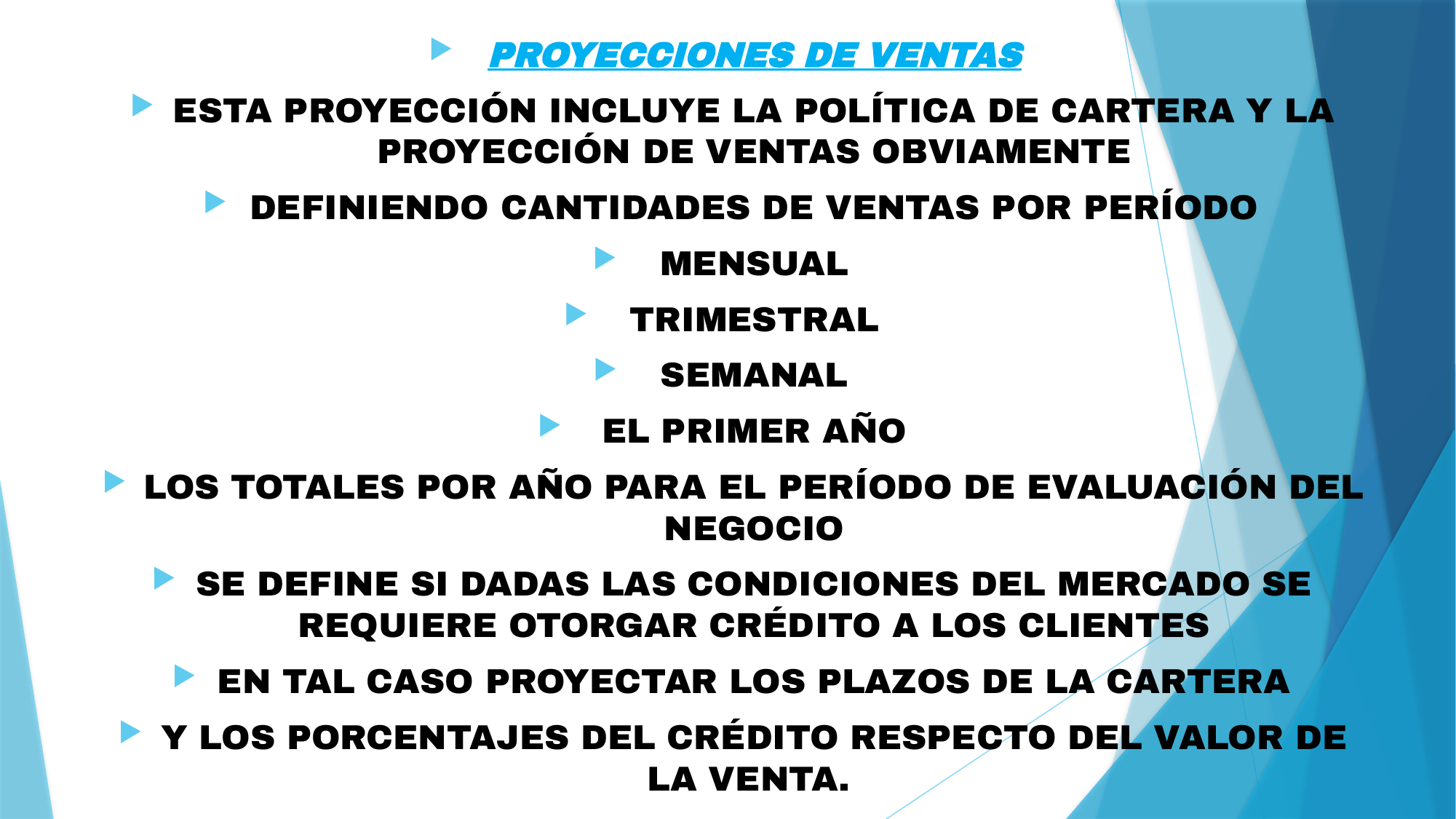

PROYECCIONES DE VENTAS
ESTA PROYECCIÓN INCLUYE LA POLÍTICA DE CARTERA Y LA PROYECCIÓN DE VENTAS OBVIAMENTE
DEFINIENDO CANTIDADES DE VENTAS POR PERÍODO
MENSUAL
TRIMESTRAL
SEMANAL
EL PRIMER AÑO
LOS TOTALES POR AÑO PARA EL PERÍODO DE EVALUACIÓN DEL NEGOCIO
SE DEFINE SI DADAS LAS CONDICIONES DEL MERCADO SE REQUIERE OTORGAR CRÉDITO A LOS CLIENTES
EN TAL CASO PROYECTAR LOS PLAZOS DE LA CARTERA
Y LOS PORCENTAJES DEL CRÉDITO RESPECTO DEL VALOR DE LA VENTA.